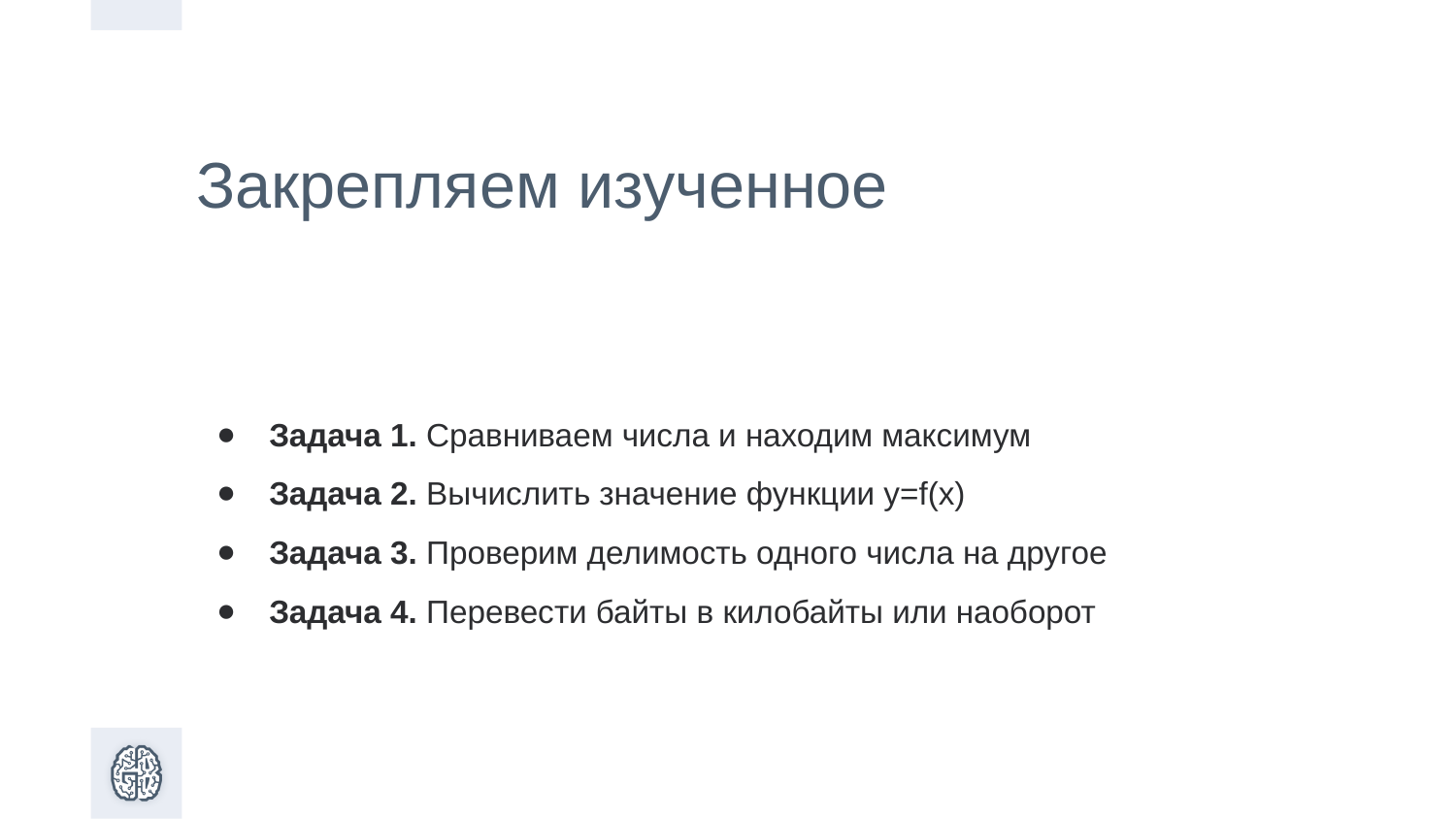

Закрепляем изученное
Задача 1. Сравниваем числа и находим максимум
Задача 2. Вычислить значение функции y=f(x)
Задача 3. Проверим делимость одного числа на другое
Задача 4. Перевести байты в килобайты или наоборот